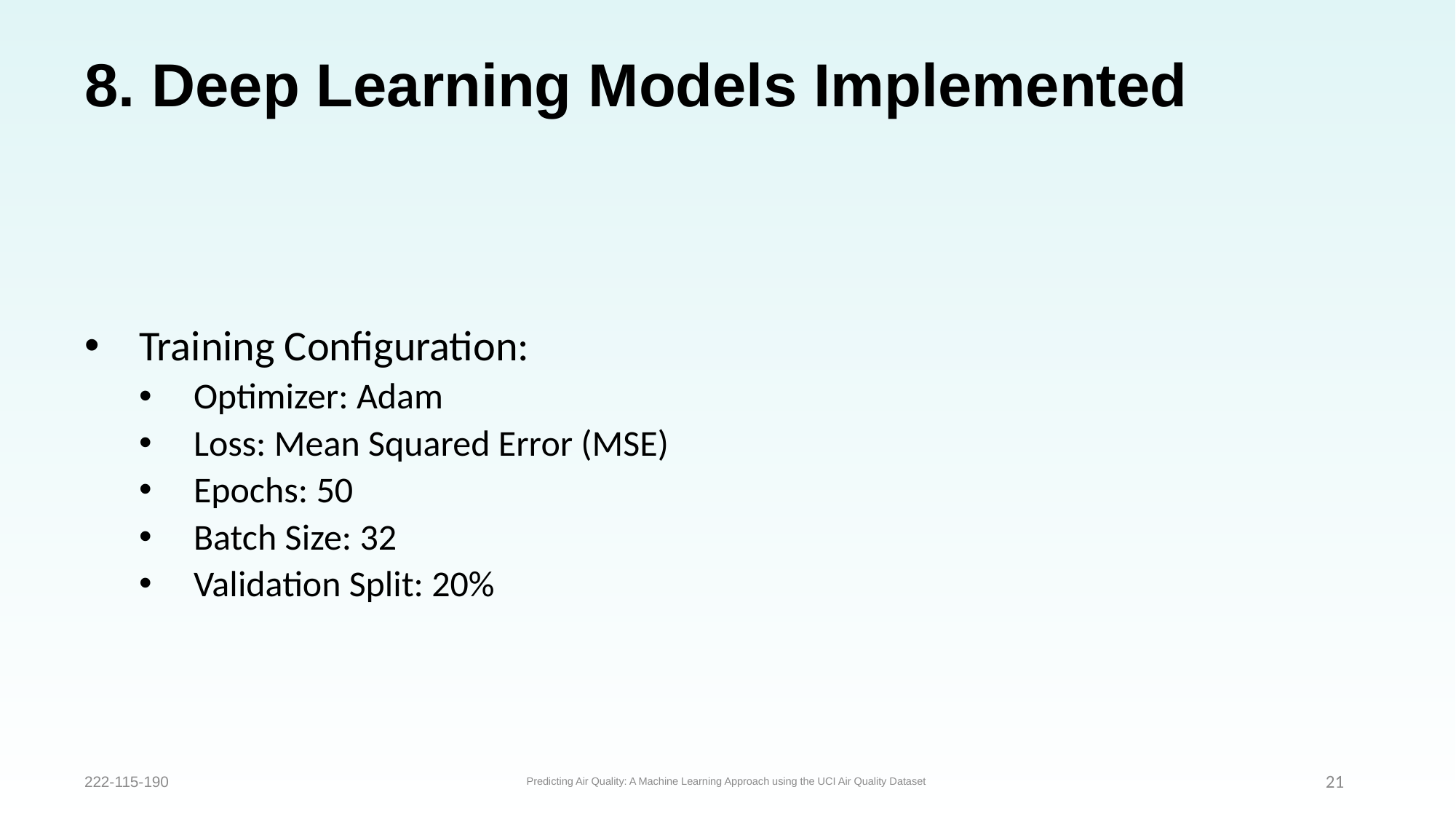

# 8. Deep Learning Models Implemented

Training Configuration:
Optimizer: Adam
Loss: Mean Squared Error (MSE)
Epochs: 50
Batch Size: 32
Validation Split: 20%
222-115-190
Predicting Air Quality: A Machine Learning Approach using the UCI Air Quality Dataset
21